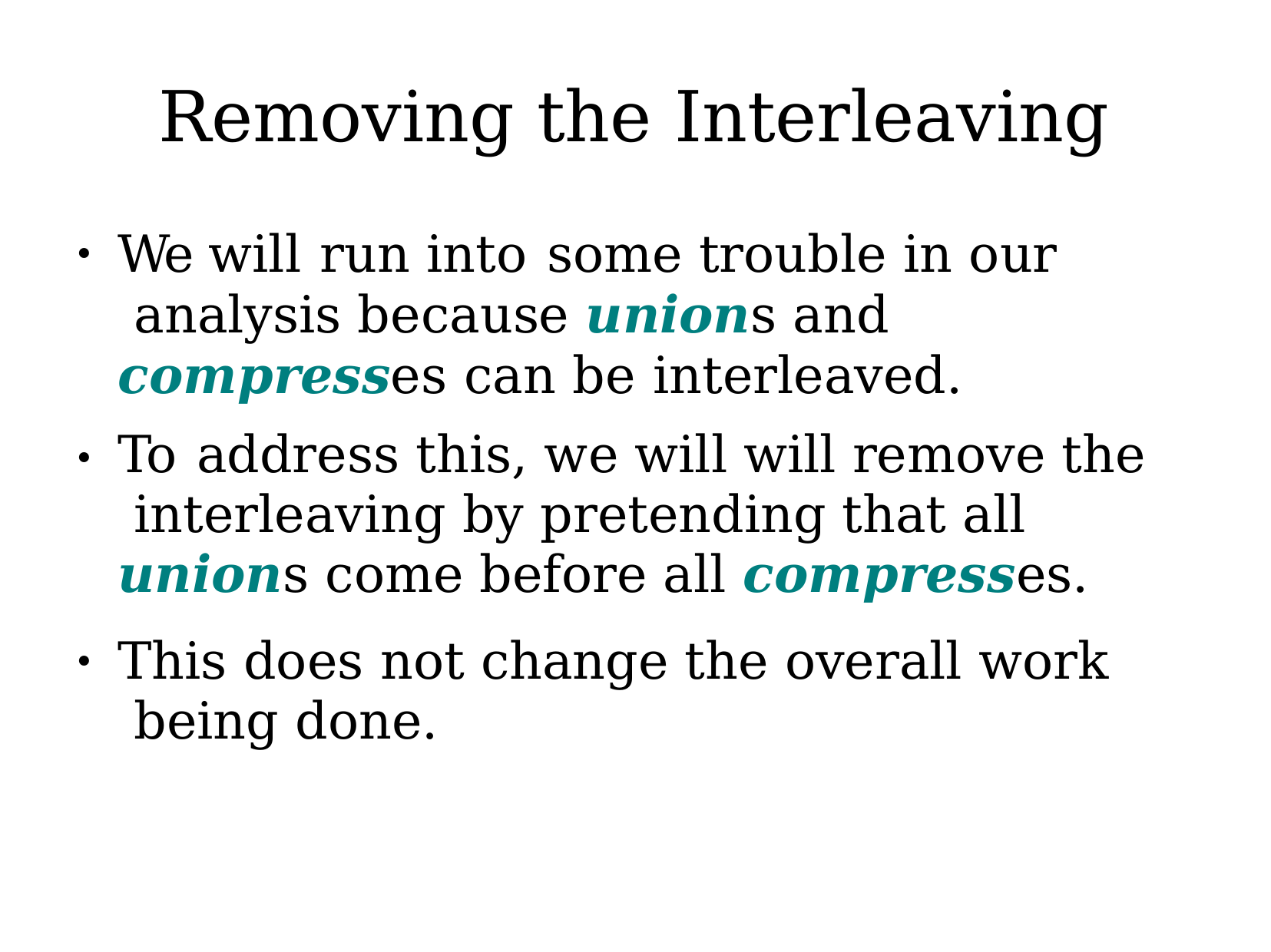

# Removing the Interleaving
We will run into	some trouble in our  analysis because unions and  compresses can be	interleaved.
To	address this, we will will remove the  interleaving by pretending that all  unions come before all compresses.
This does not change the overall work  being done.
●
●
●